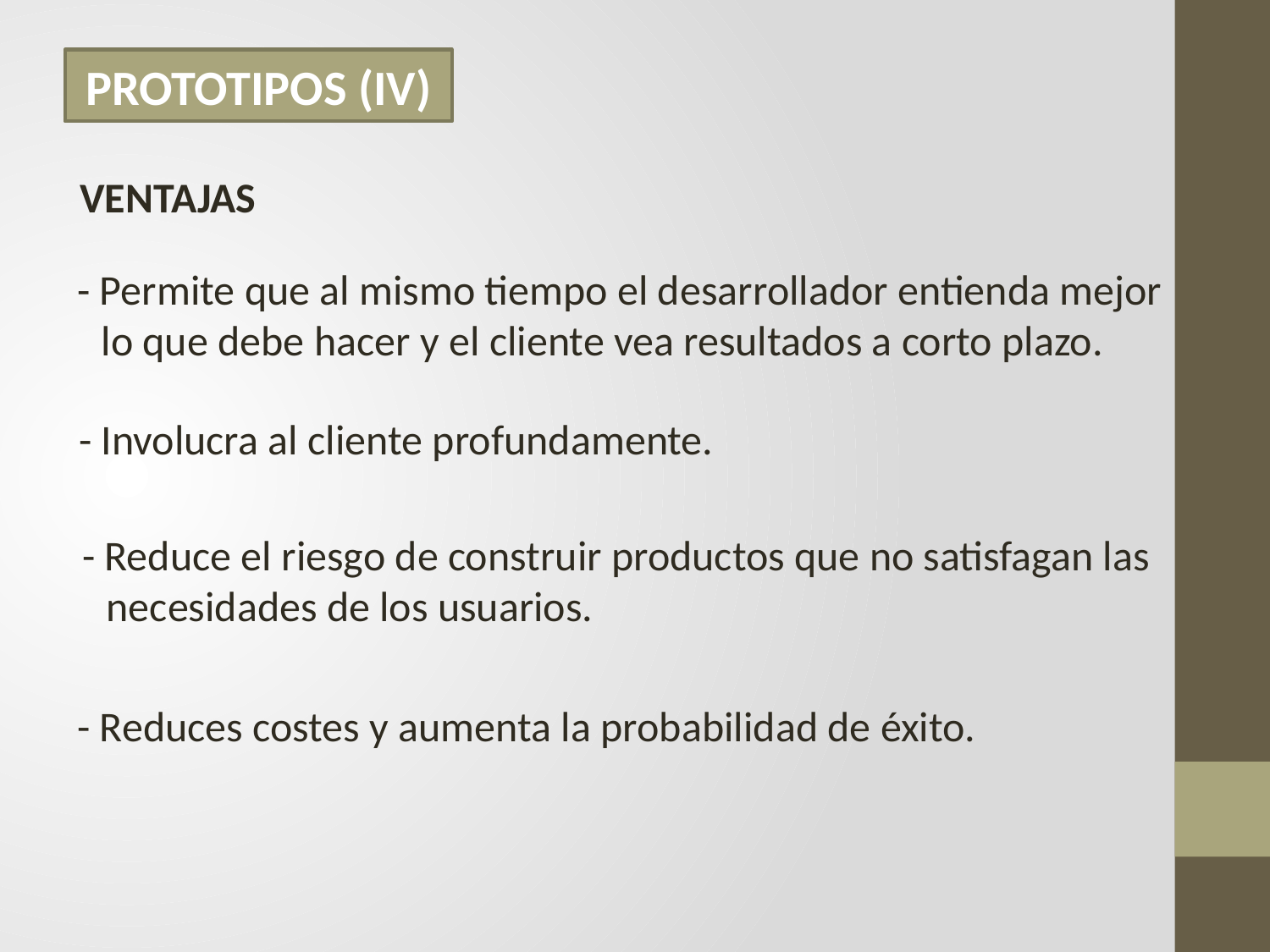

PROTOTIPOS (IV)
VENTAJAS
- Permite que al mismo tiempo el desarrollador entienda mejor lo que debe hacer y el cliente vea resultados a corto plazo.

- Involucra al cliente profundamente.

- Reduce el riesgo de construir productos que no satisfagan las necesidades de los usuarios.

- Reduces costes y aumenta la probabilidad de éxito.